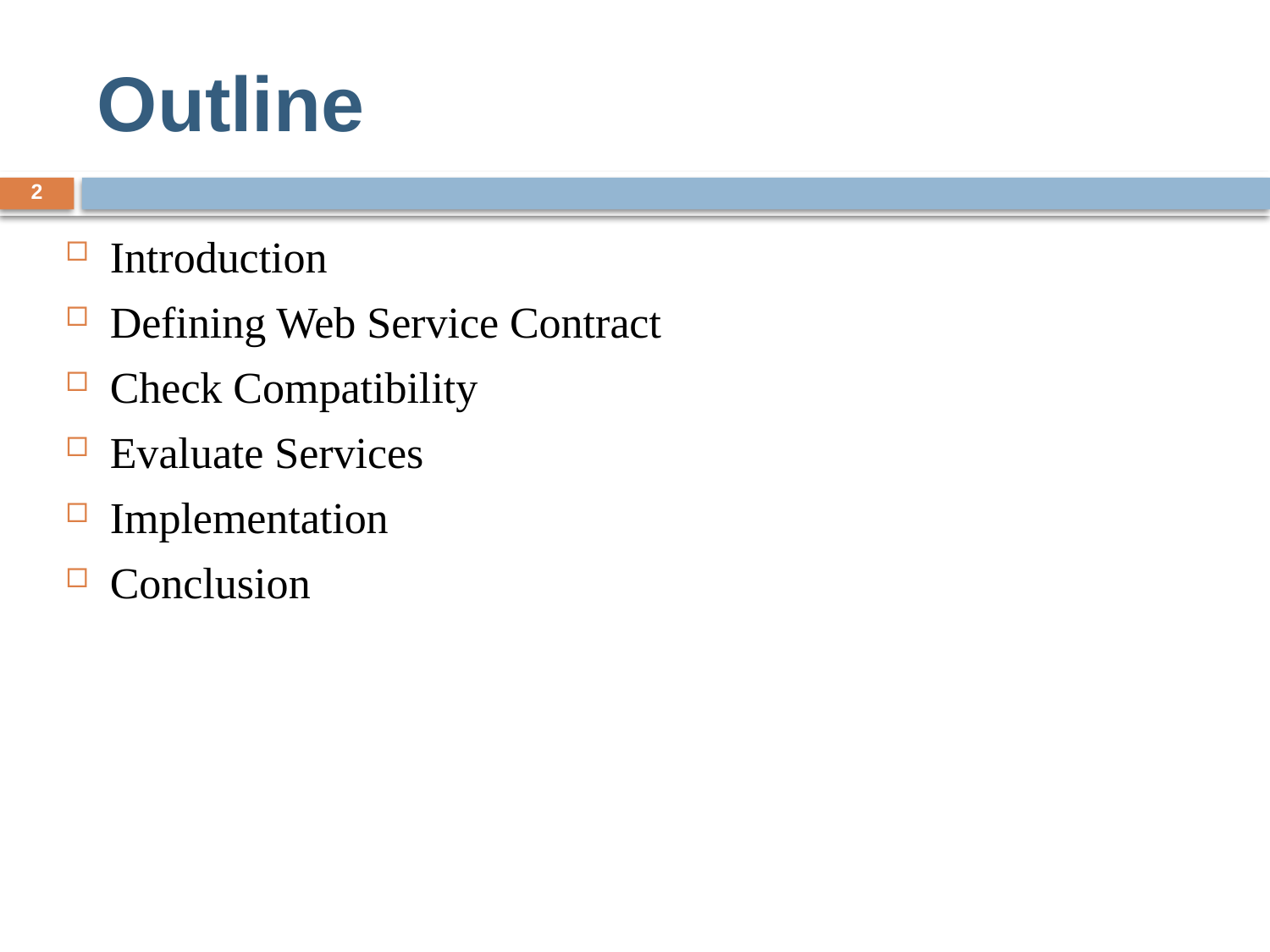

# Outline
2
Introduction
Defining Web Service Contract
Check Compatibility
Evaluate Services
Implementation
Conclusion